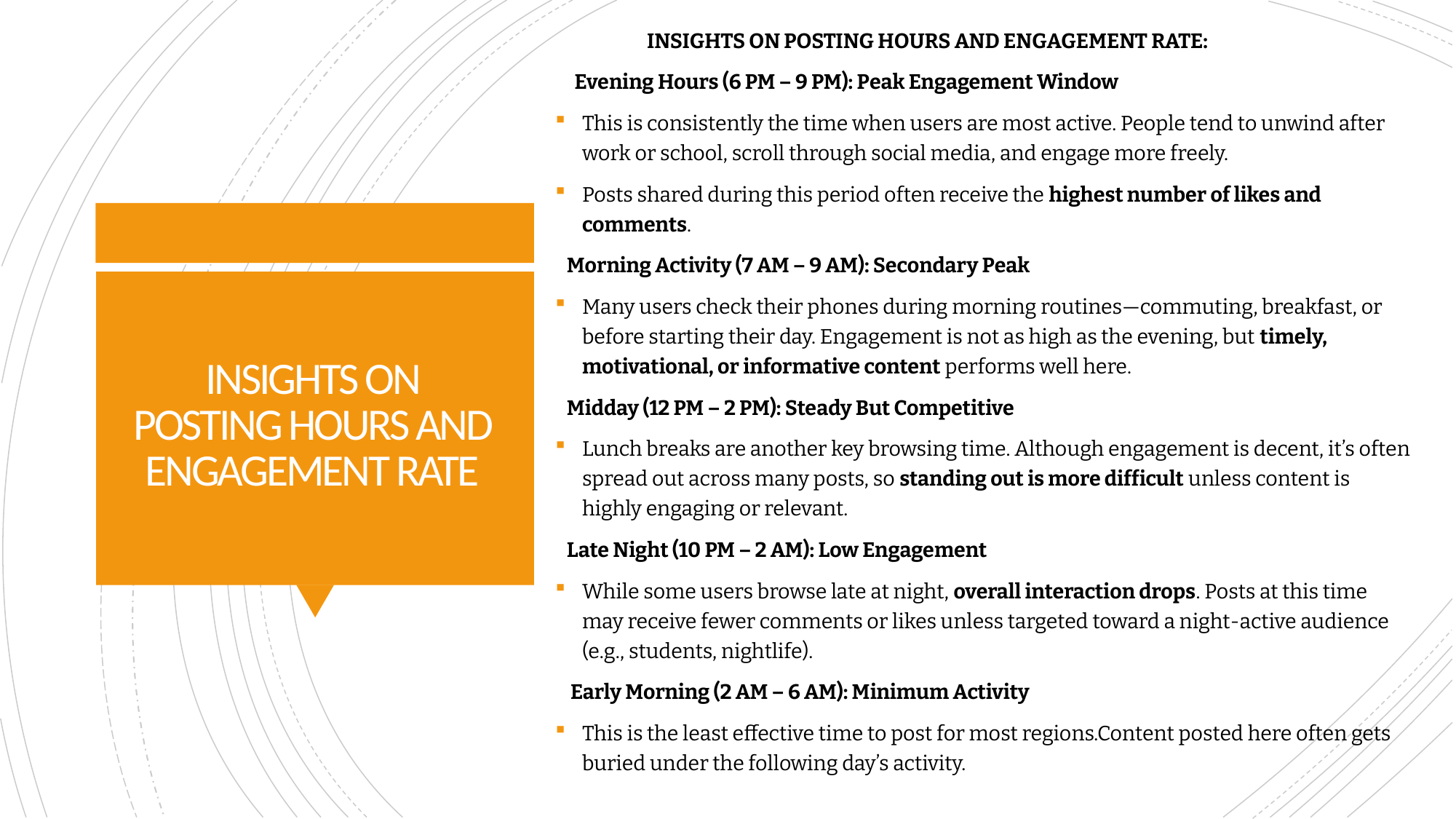

INSIGHTS ON POSTING HOURS AND ENGAGEMENT RATE:
     Evening Hours (6 PM – 9 PM): Peak Engagement Window
This is consistently the time when users are most active. People tend to unwind after work or school, scroll through social media, and engage more freely.
Posts shared during this period often receive the highest number of likes and comments.
   Morning Activity (7 AM – 9 AM): Secondary Peak
Many users check their phones during morning routines—commuting, breakfast, or before starting their day. Engagement is not as high as the evening, but timely, motivational, or informative content performs well here.
   Midday (12 PM – 2 PM): Steady But Competitive
Lunch breaks are another key browsing time. Although engagement is decent, it’s often spread out across many posts, so standing out is more difficult unless content is highly engaging or relevant.
   Late Night (10 PM – 2 AM): Low Engagement
While some users browse late at night, overall interaction drops. Posts at this time may receive fewer comments or likes unless targeted toward a night-active audience (e.g., students, nightlife).
    Early Morning (2 AM – 6 AM): Minimum Activity
This is the least effective time to post for most regions.Content posted here often gets buried under the following day’s activity.

# INSIGHTS ON POSTING HOURS AND ENGAGEMENT RATE